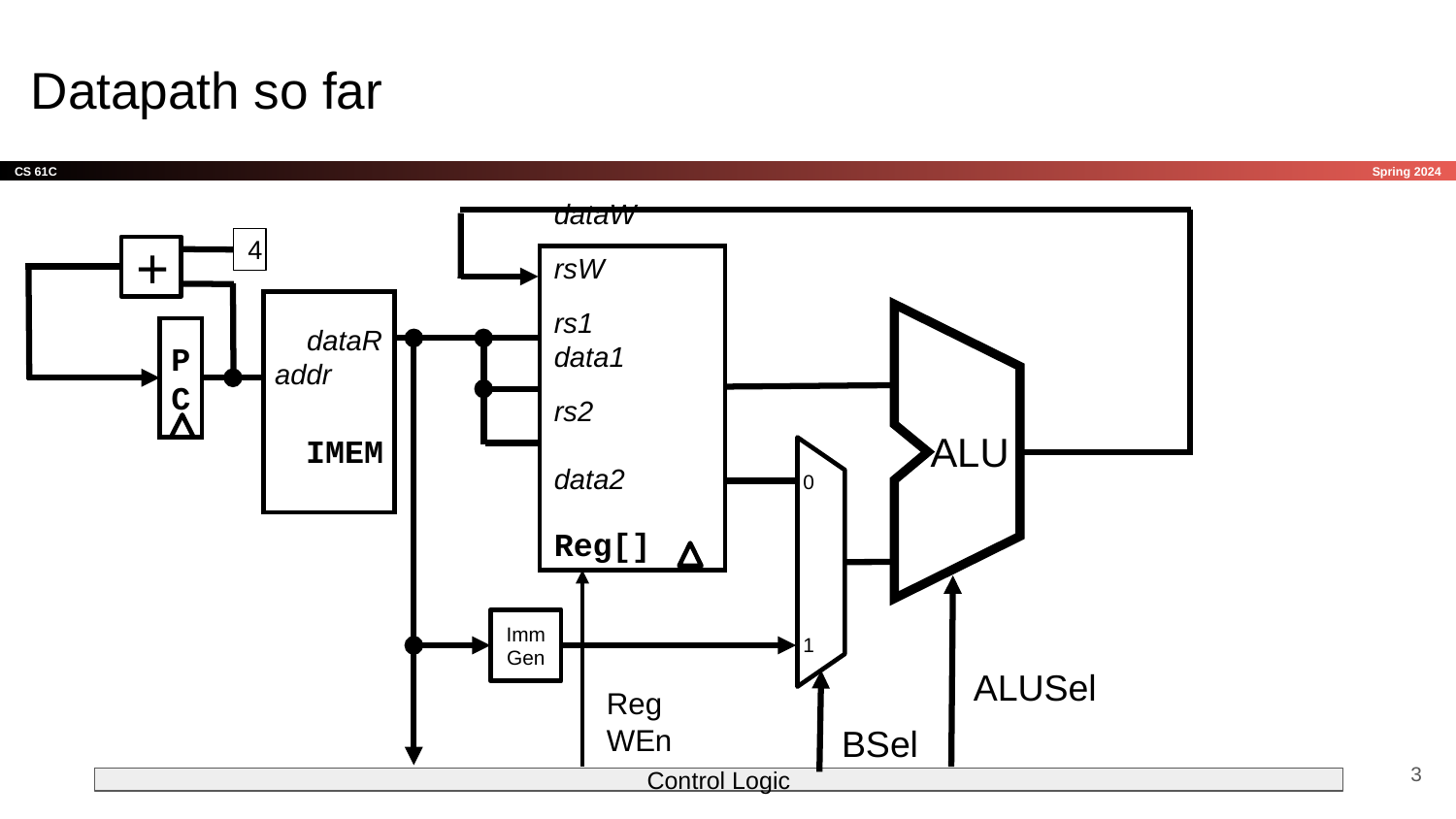

# Datapath so far
4
+
dataW
rsW
rs1	 data1
rs2
	 data2
Reg[]
    dataR
addr

IMEM

A
ALU
B
PC

0

1

ImmGen

ALUSel
RegWEn
BSel
3
Control Logic